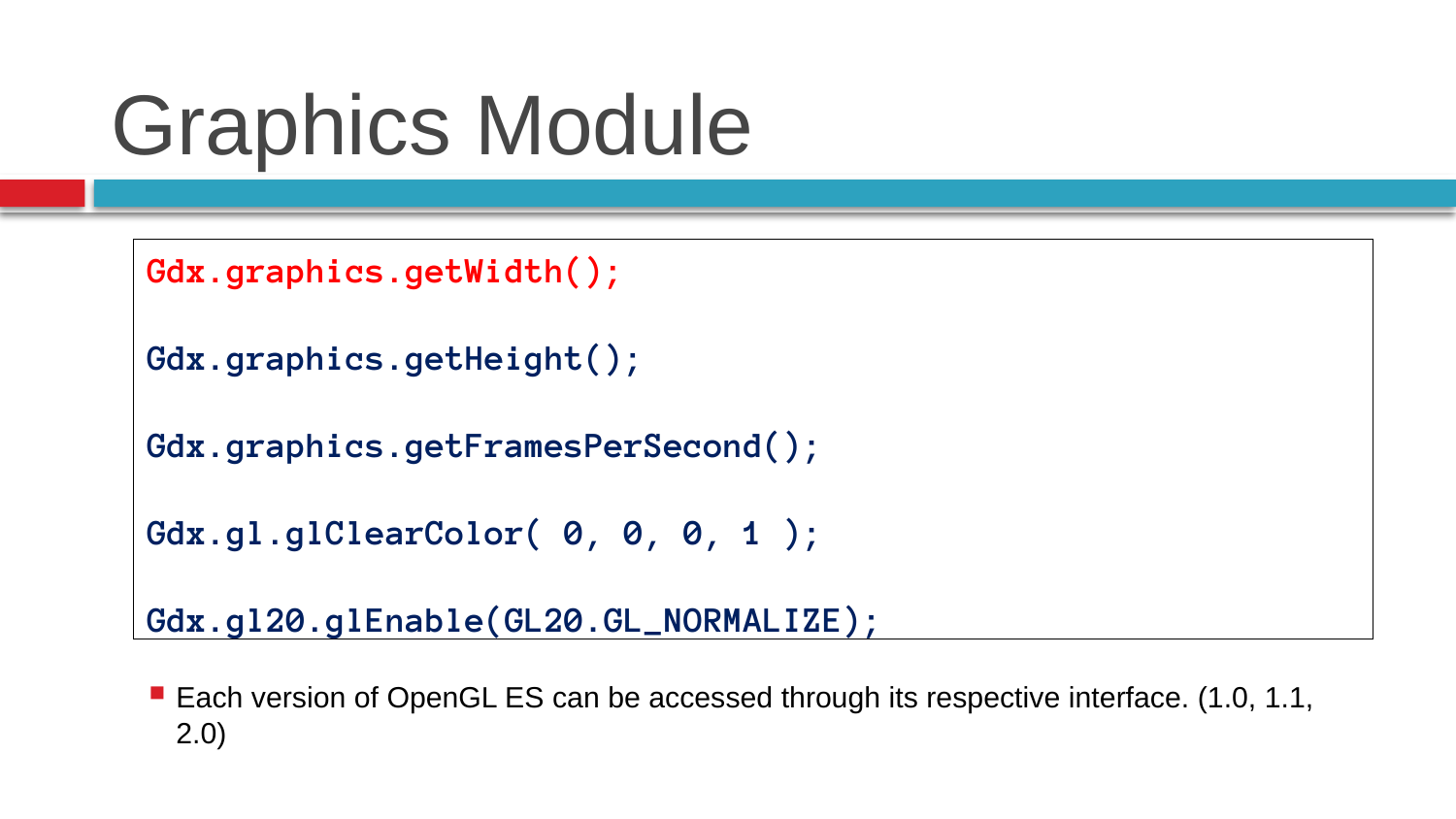

# Graphics Module

Each version of OpenGL ES can be accessed through its respective interface. (1.0, 1.1, 2.0)
Gdx.graphics.getWidth();

Gdx.graphics.getHeight();

Gdx.graphics.getFramesPerSecond();

Gdx.gl.glClearColor( 0, 0, 0, 1 );

Gdx.gl20.glEnable(GL20.GL_NORMALIZE);